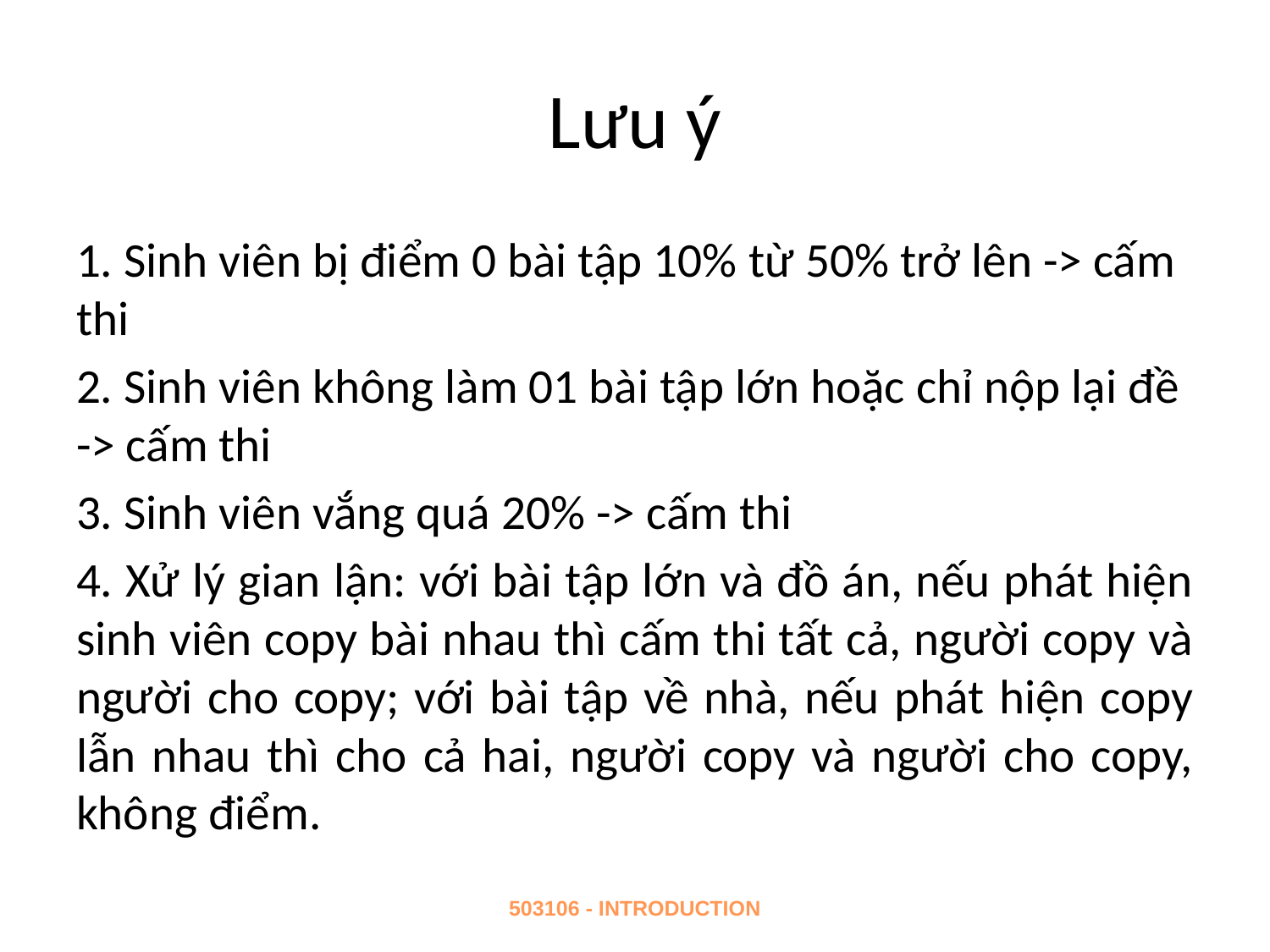

# Lưu ý
1. Sinh viên bị điểm 0 bài tập 10% từ 50% trở lên -> cấm thi
2. Sinh viên không làm 01 bài tập lớn hoặc chỉ nộp lại đề -> cấm thi
3. Sinh viên vắng quá 20% -> cấm thi
4. Xử lý gian lận: với bài tập lớn và đồ án, nếu phát hiện sinh viên copy bài nhau thì cấm thi tất cả, người copy và người cho copy; với bài tập về nhà, nếu phát hiện copy lẫn nhau thì cho cả hai, người copy và người cho copy, không điểm.
503106 - INTRODUCTION